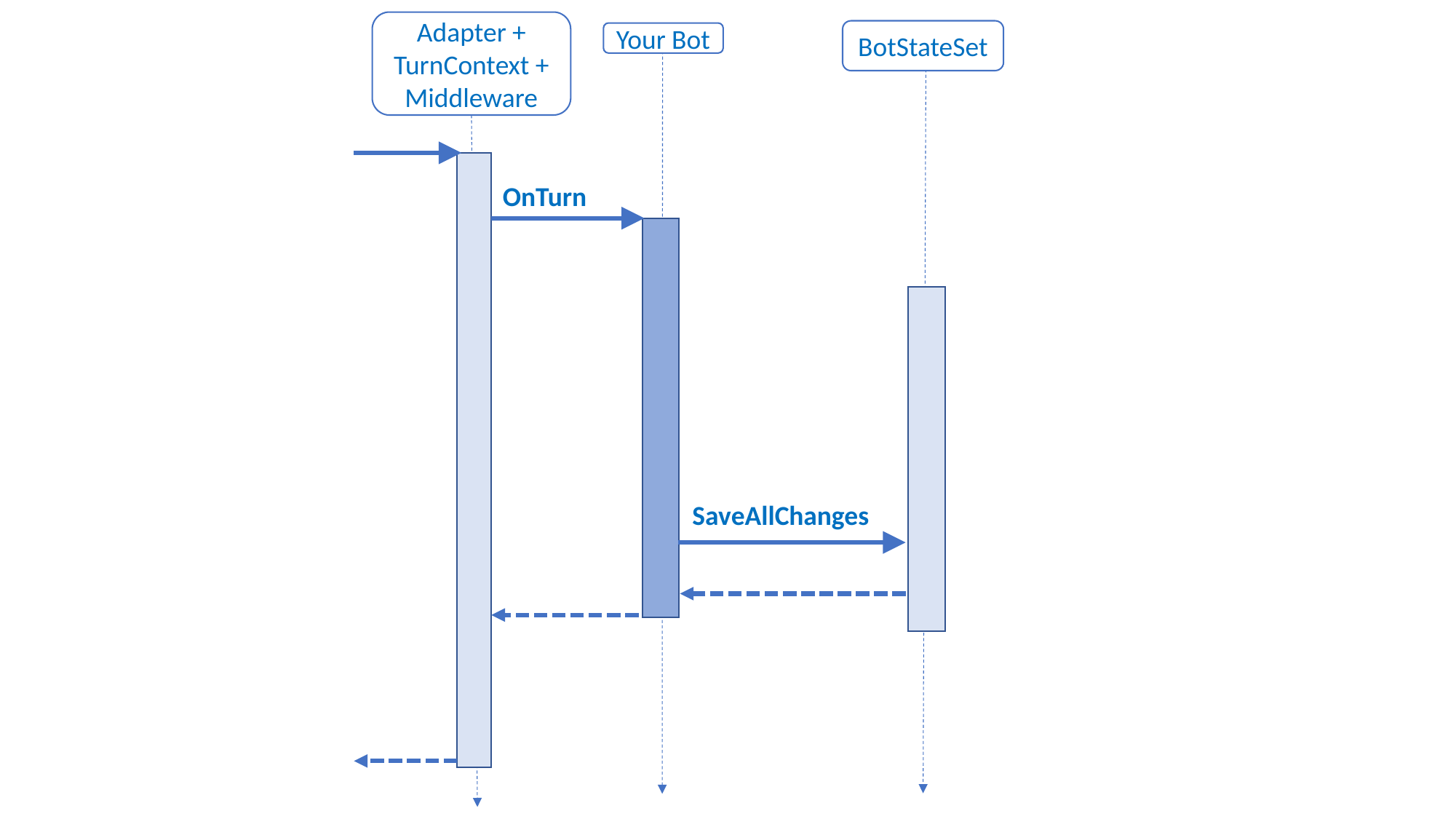

Adapter +
TurnContext + Middleware
BotStateSet
Your Bot

OnTurn

SaveAllChanges